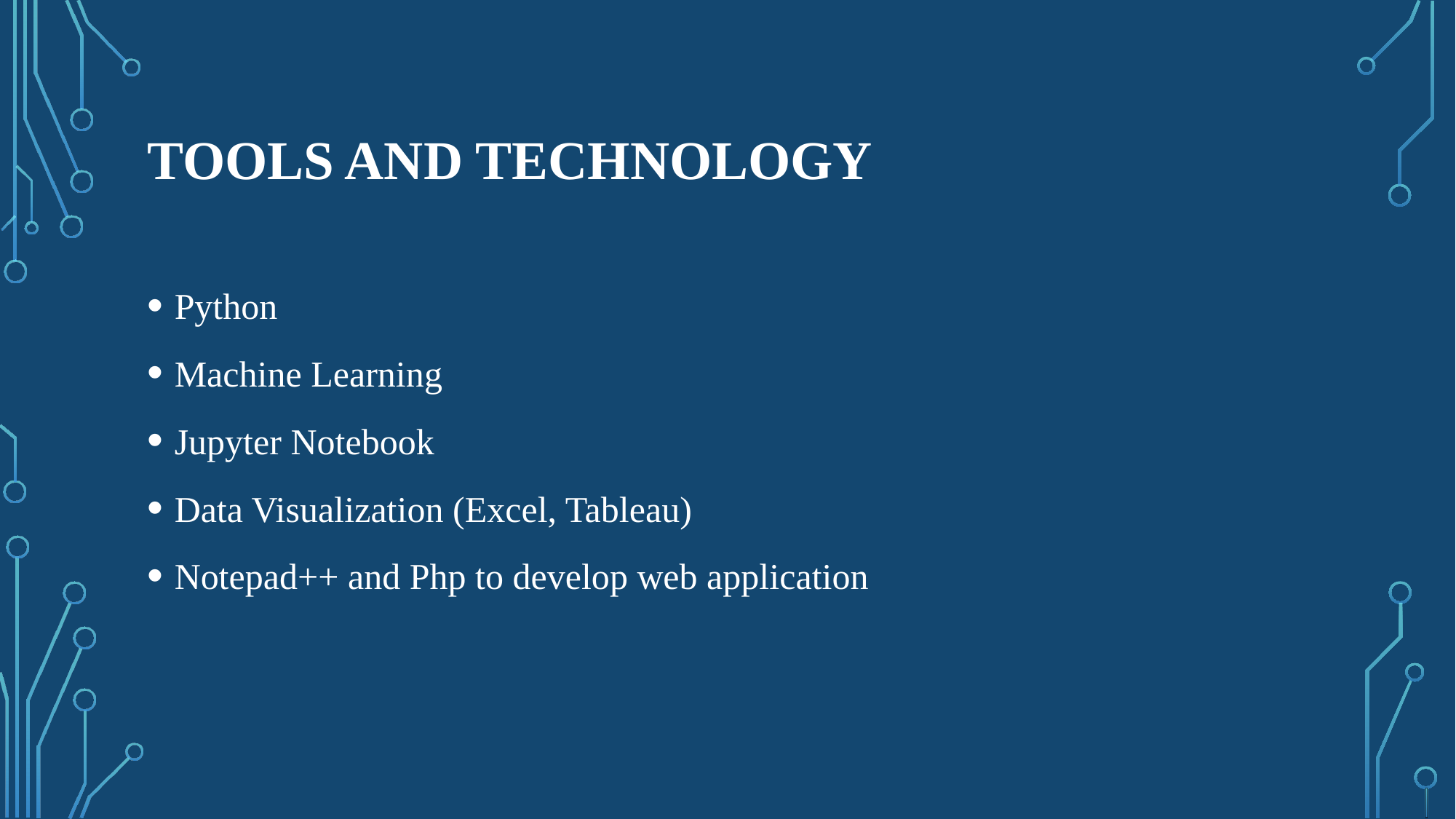

# Tools and technology
Python
Machine Learning
Jupyter Notebook
Data Visualization (Excel, Tableau)
Notepad++ and Php to develop web application